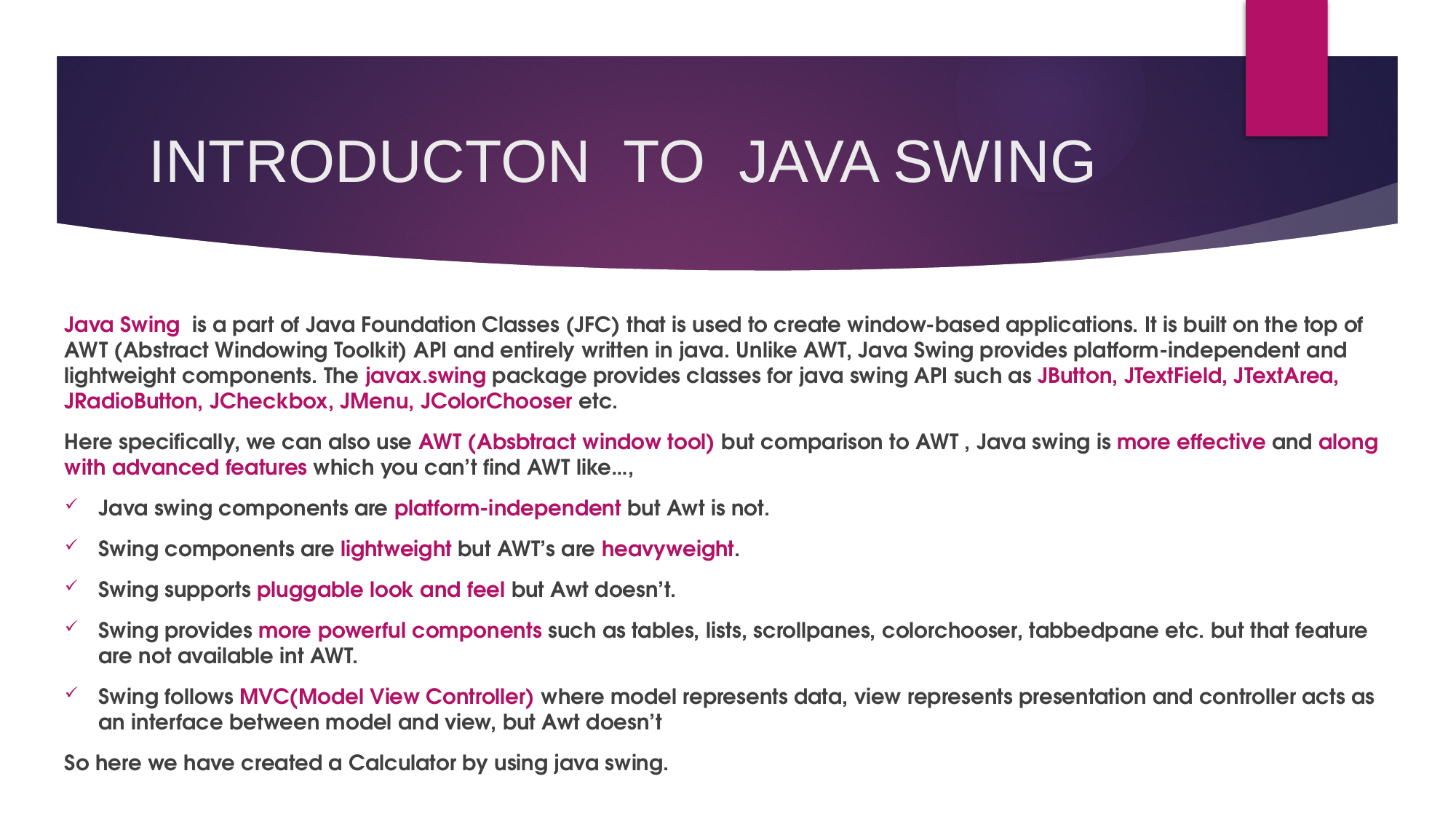

# INTRODUCTON  TO  JAVA SWING
Java Swing  is a part of Java Foundation Classes (JFC) that is used to create window-based applications. It is built on the top of AWT (Abstract Windowing Toolkit) API and entirely written in java. Unlike AWT, Java Swing provides platform-independent and lightweight components. The javax.swing package provides classes for java swing API such as JButton, JTextField, JTextArea, JRadioButton, JCheckbox, JMenu, JColorChooser etc.
Here specifically, we can also use AWT (Absbtract window tool) but comparison to AWT , Java swing is more effective and along with advanced features which you can’t find AWT like…,
Java swing components are platform-independent but Awt is not.
Swing components are lightweight but AWT’s are heavyweight.
Swing supports pluggable look and feel but Awt doesn’t.
Swing provides more powerful components such as tables, lists, scrollpanes, colorchooser, tabbedpane etc. but that feature are not available int AWT.
Swing follows MVC(Model View Controller) where model represents data, view represents presentation and controller acts as an interface between model and view, but Awt doesn’t
So here we have created a Calculator by using java swing.